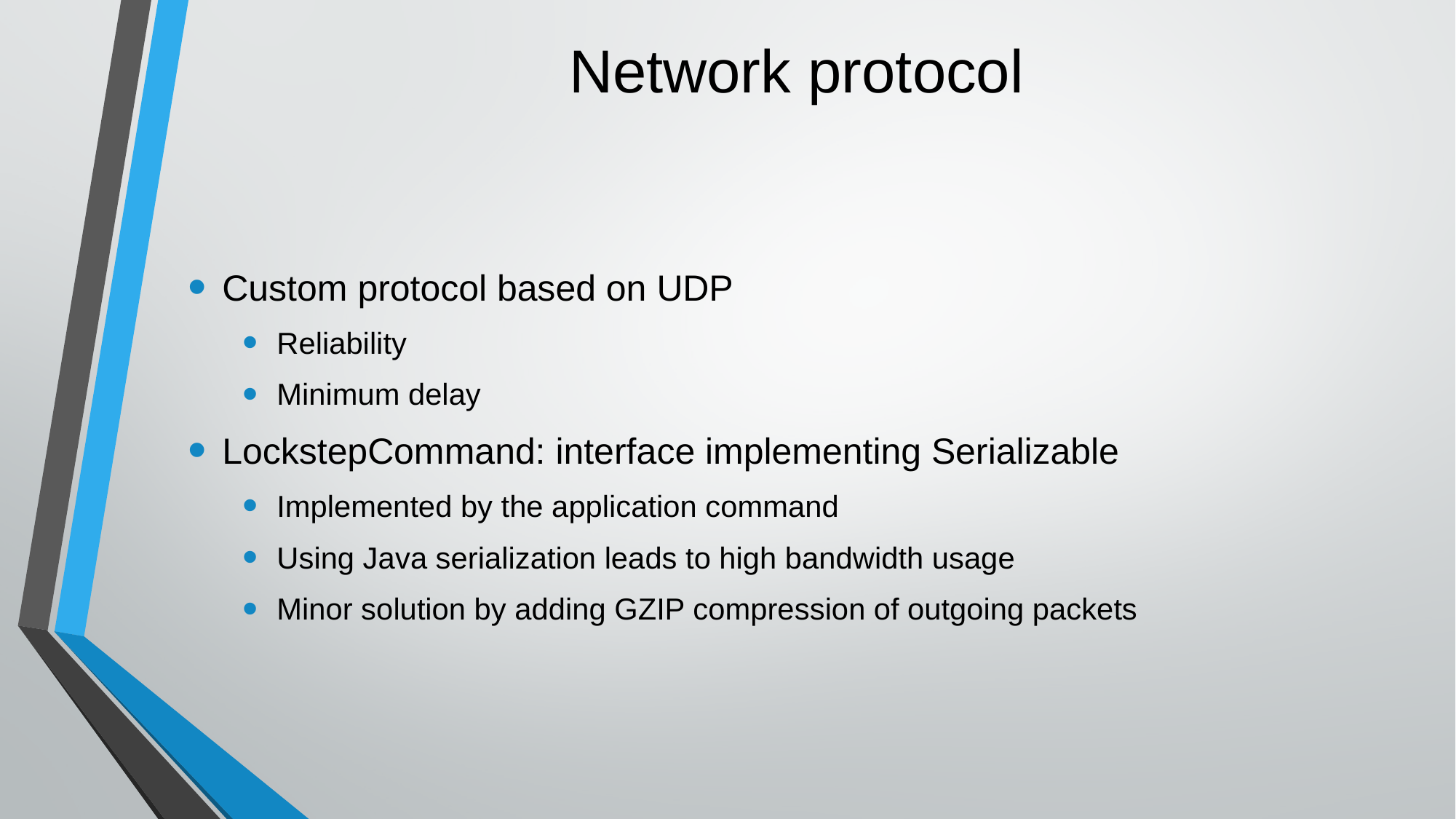

# Network protocol
Custom protocol based on UDP
Reliability
Minimum delay
LockstepCommand: interface implementing Serializable
Implemented by the application command
Using Java serialization leads to high bandwidth usage
Minor solution by adding GZIP compression of outgoing packets